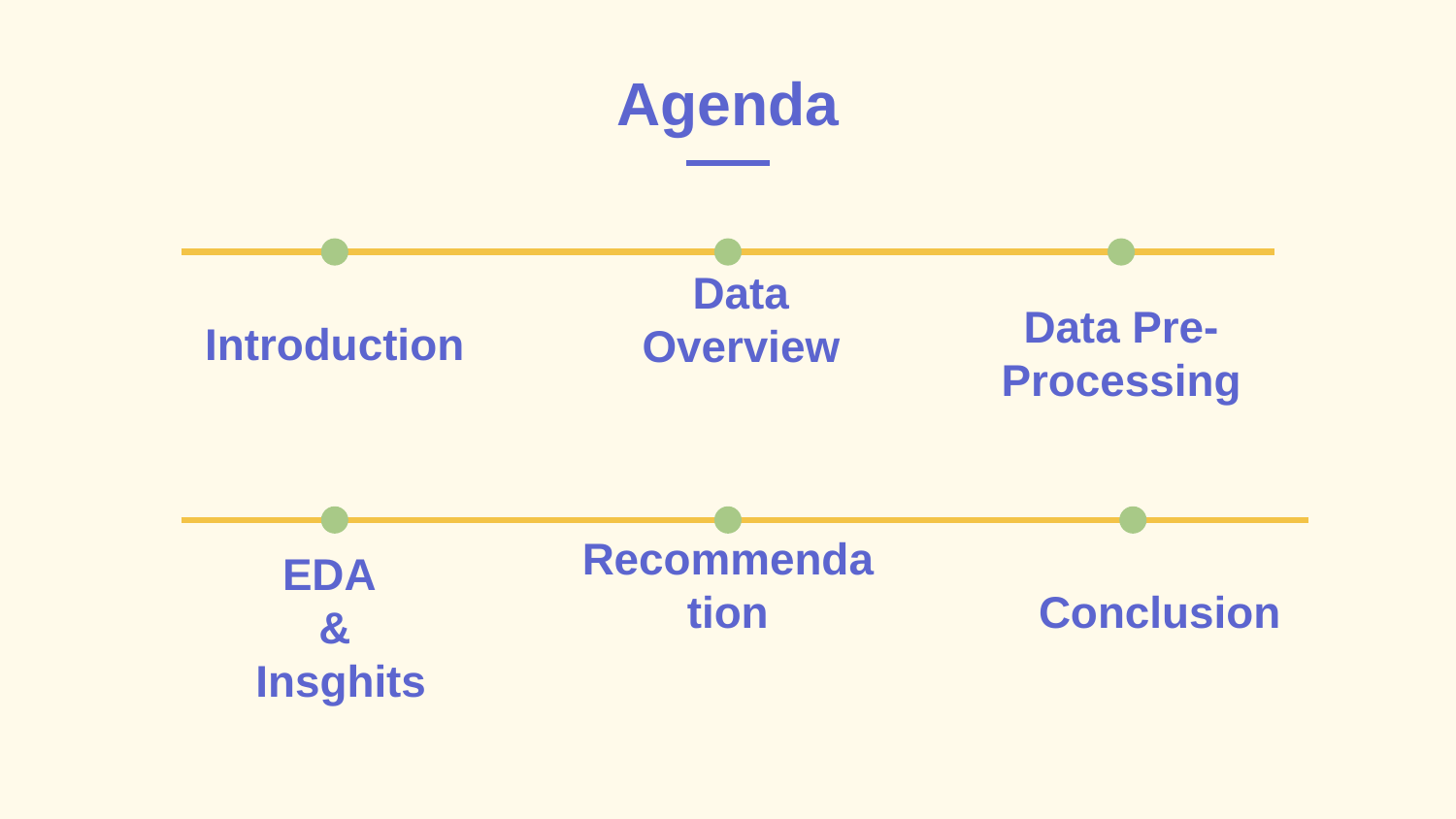

Agenda

Introduction
Data Overview
# Data Pre-Processing

Recommendation
Conclusion
EDA
&
 Insghits